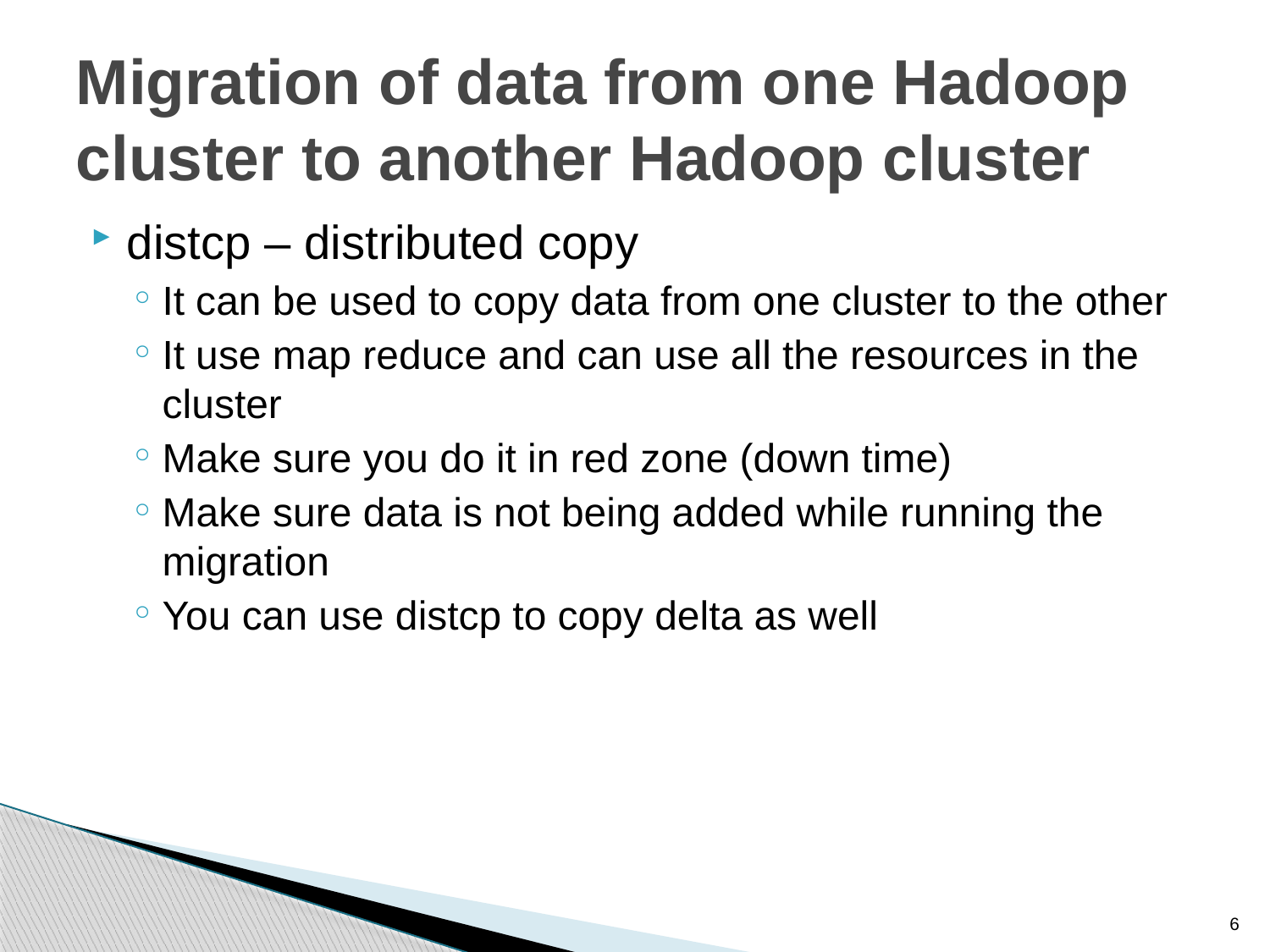

# Migration of data from one Hadoop cluster to another Hadoop cluster
distcp – distributed copy
It can be used to copy data from one cluster to the other
It use map reduce and can use all the resources in the cluster
Make sure you do it in red zone (down time)
Make sure data is not being added while running the migration
You can use distcp to copy delta as well
6